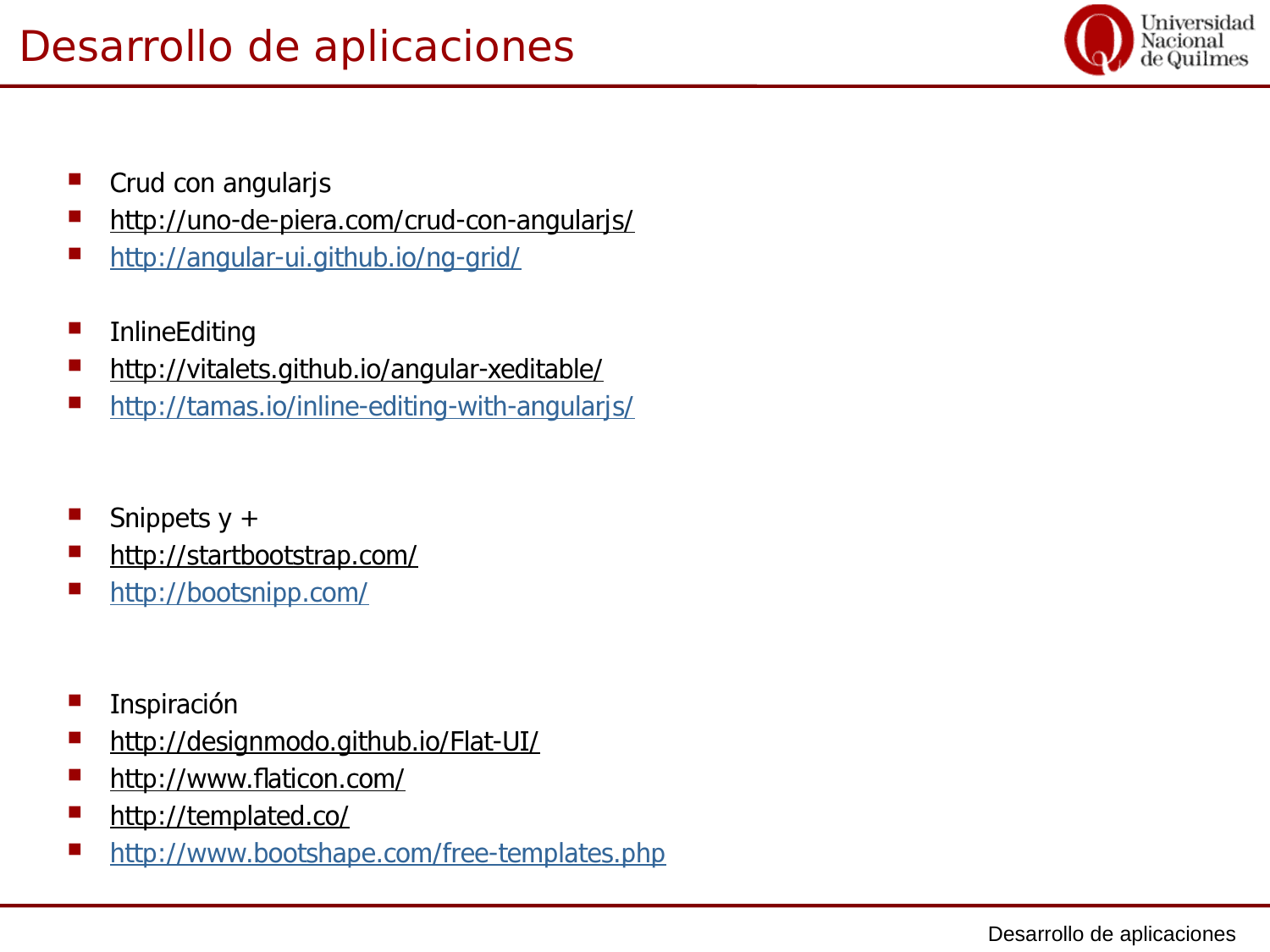

Crud con angularjs
http://uno-de-piera.com/crud-con-angularjs/
http://angular-ui.github.io/ng-grid/

InlineEditing
http://vitalets.github.io/angular-xeditable/
http://tamas.io/inline-editing-with-angularjs/

Snippets y +
http://startbootstrap.com/
http://bootsnipp.com/

Inspiración
http://designmodo.github.io/Flat-UI/
http://www.flaticon.com/
http://templated.co/
http://www.bootshape.com/free-templates.php